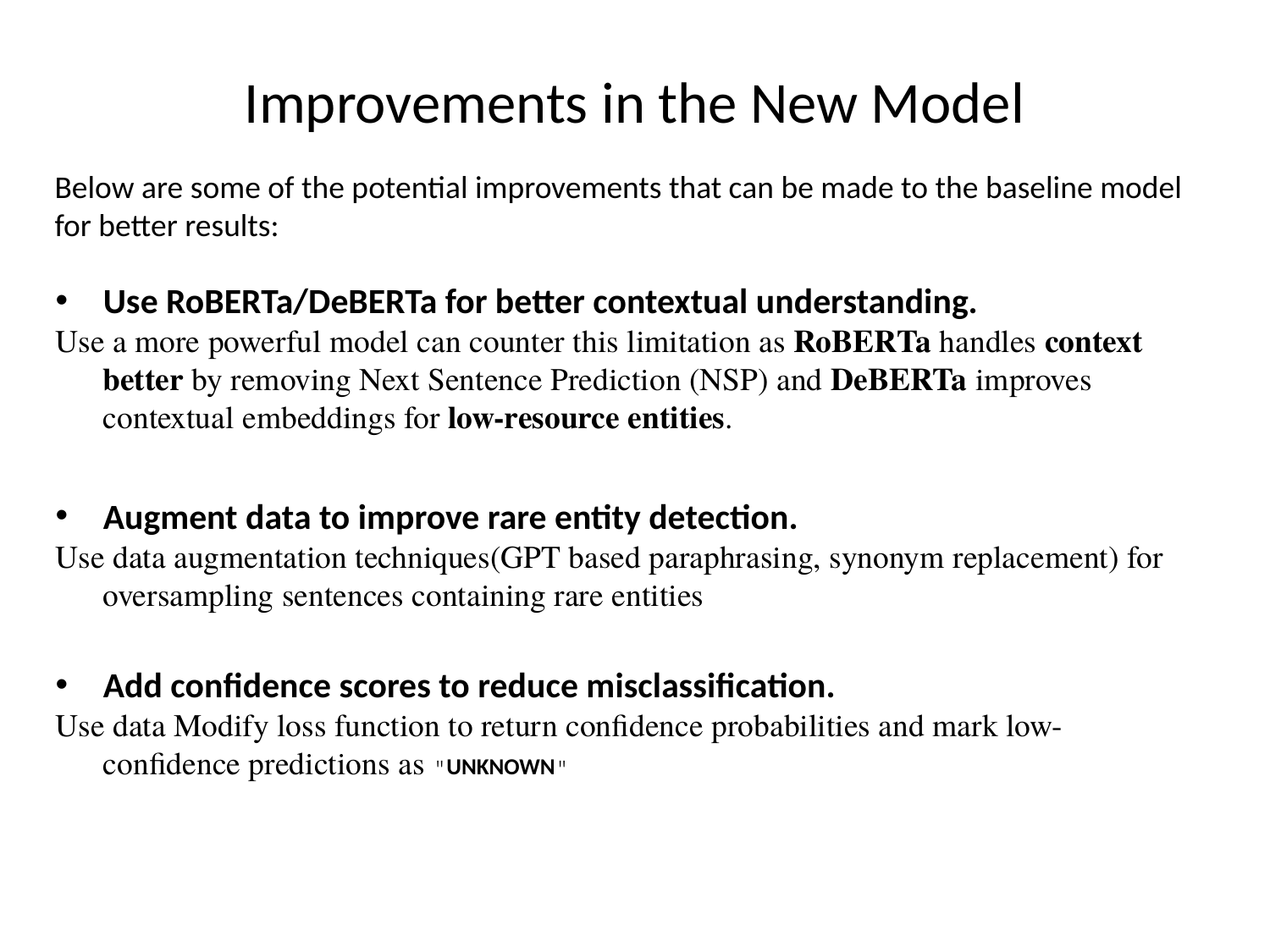

# Improvements in the New Model
Below are some of the potential improvements that can be made to the baseline model for better results:
Use RoBERTa/DeBERTa for better contextual understanding.
Use a more powerful model can counter this limitation as RoBERTa handles context better by removing Next Sentence Prediction (NSP) and DeBERTa improves contextual embeddings for low-resource entities.

Augment data to improve rare entity detection.
Use data augmentation techniques(GPT based paraphrasing, synonym replacement) for oversampling sentences containing rare entities

Add confidence scores to reduce misclassification.
Use data Modify loss function to return confidence probabilities and mark low-confidence predictions as "UNKNOWN"